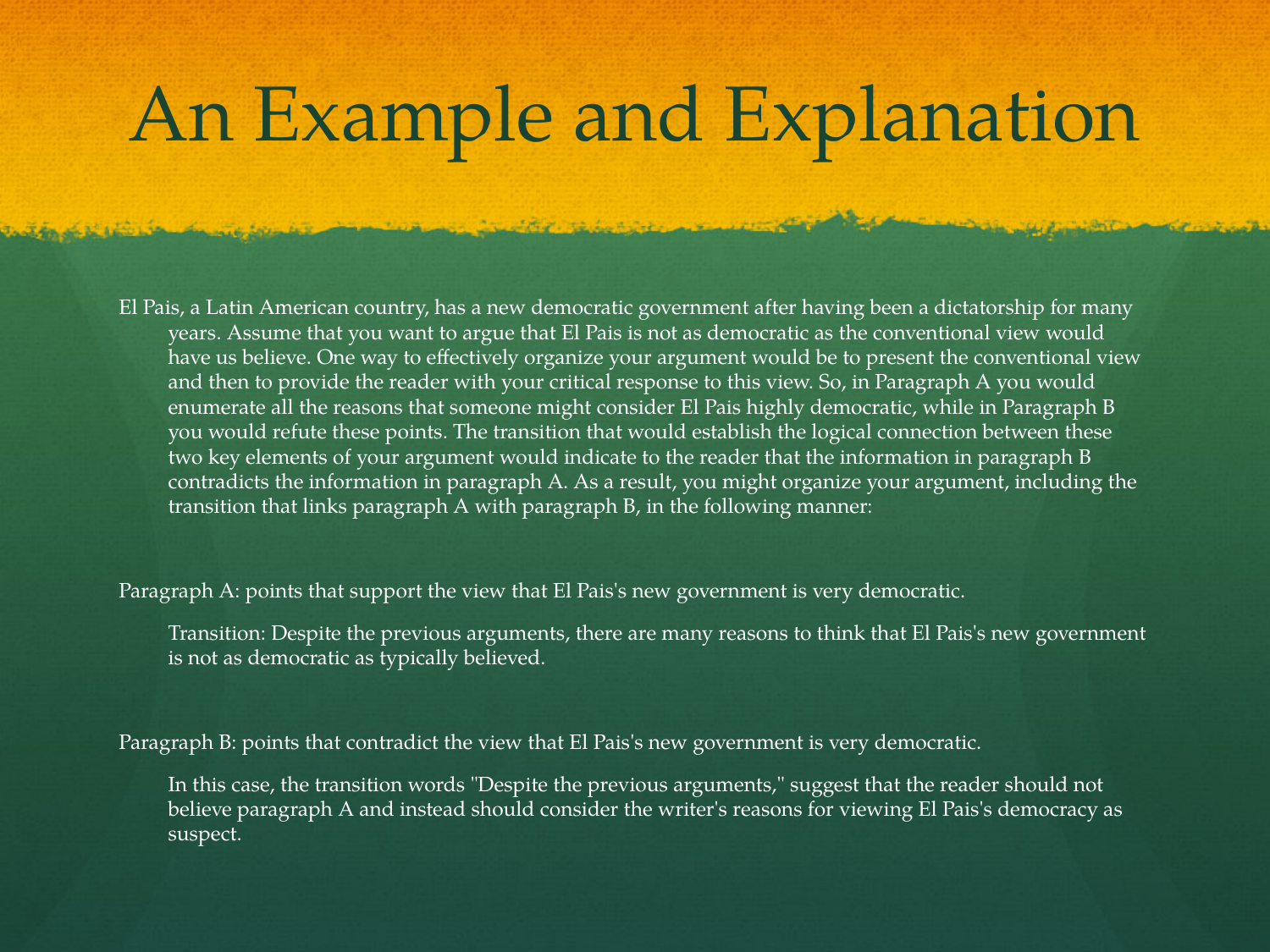

# An Example and Explanation

El Pais, a Latin American country, has a new democratic government after having been a dictatorship for many years. Assume that you want to argue that El Pais is not as democratic as the conventional view would have us believe. One way to effectively organize your argument would be to present the conventional view and then to provide the reader with your critical response to this view. So, in Paragraph A you would enumerate all the reasons that someone might consider El Pais highly democratic, while in Paragraph B you would refute these points. The transition that would establish the logical connection between these two key elements of your argument would indicate to the reader that the information in paragraph B contradicts the information in paragraph A. As a result, you might organize your argument, including the transition that links paragraph A with paragraph B, in the following manner:

Paragraph A: points that support the view that El Pais's new government is very democratic.
	Transition: Despite the previous arguments, there are many reasons to think that El Pais's new government is not as democratic as typically believed.

Paragraph B: points that contradict the view that El Pais's new government is very democratic.
	In this case, the transition words "Despite the previous arguments," suggest that the reader should not believe paragraph A and instead should consider the writer's reasons for viewing El Pais's democracy as suspect.